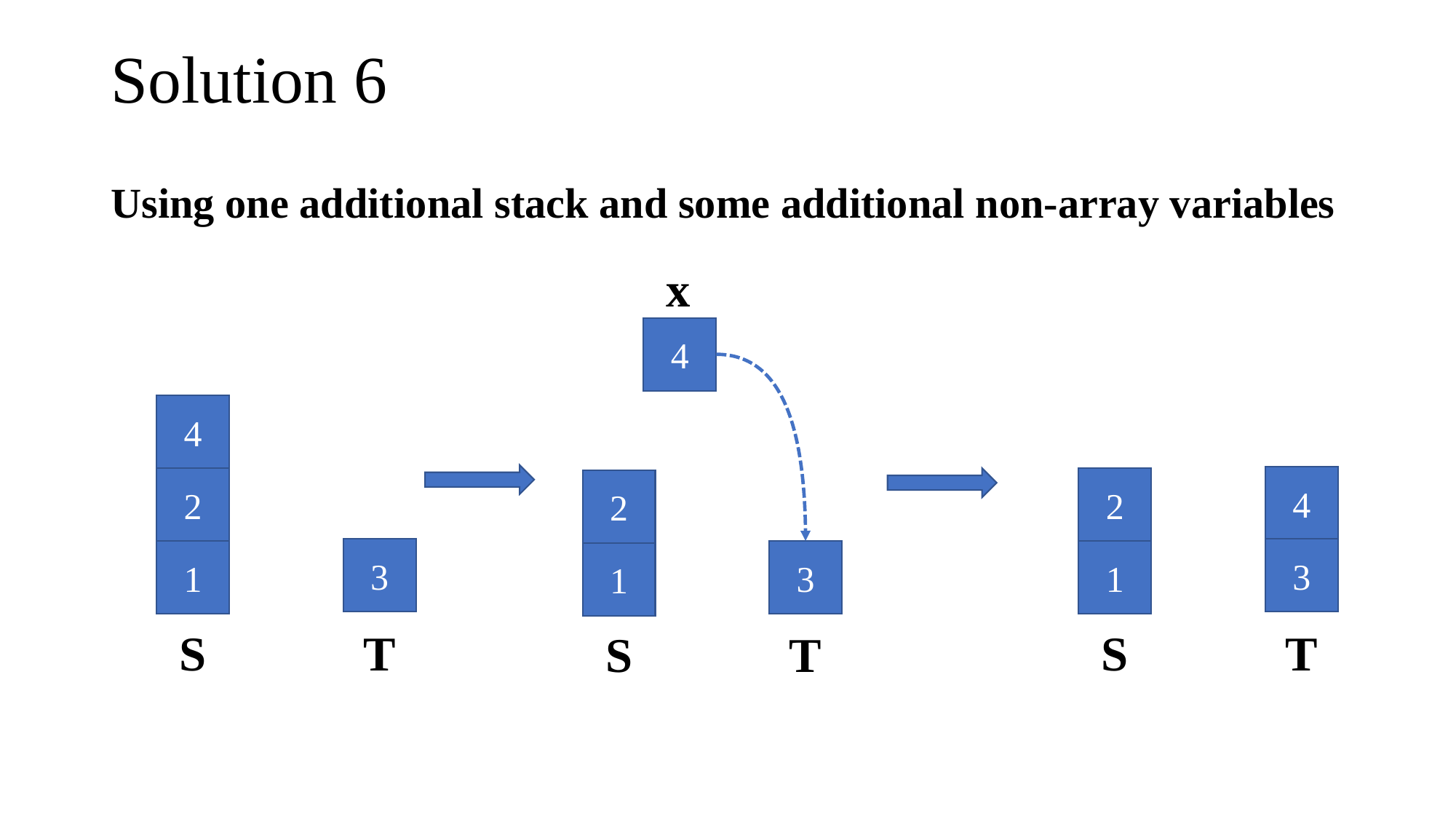

# Solution 6
Using one additional stack and some additional non-array variables
x
4
4

4
2

2
2
3
3
1
3
1
1
T
T
S
S
T
S